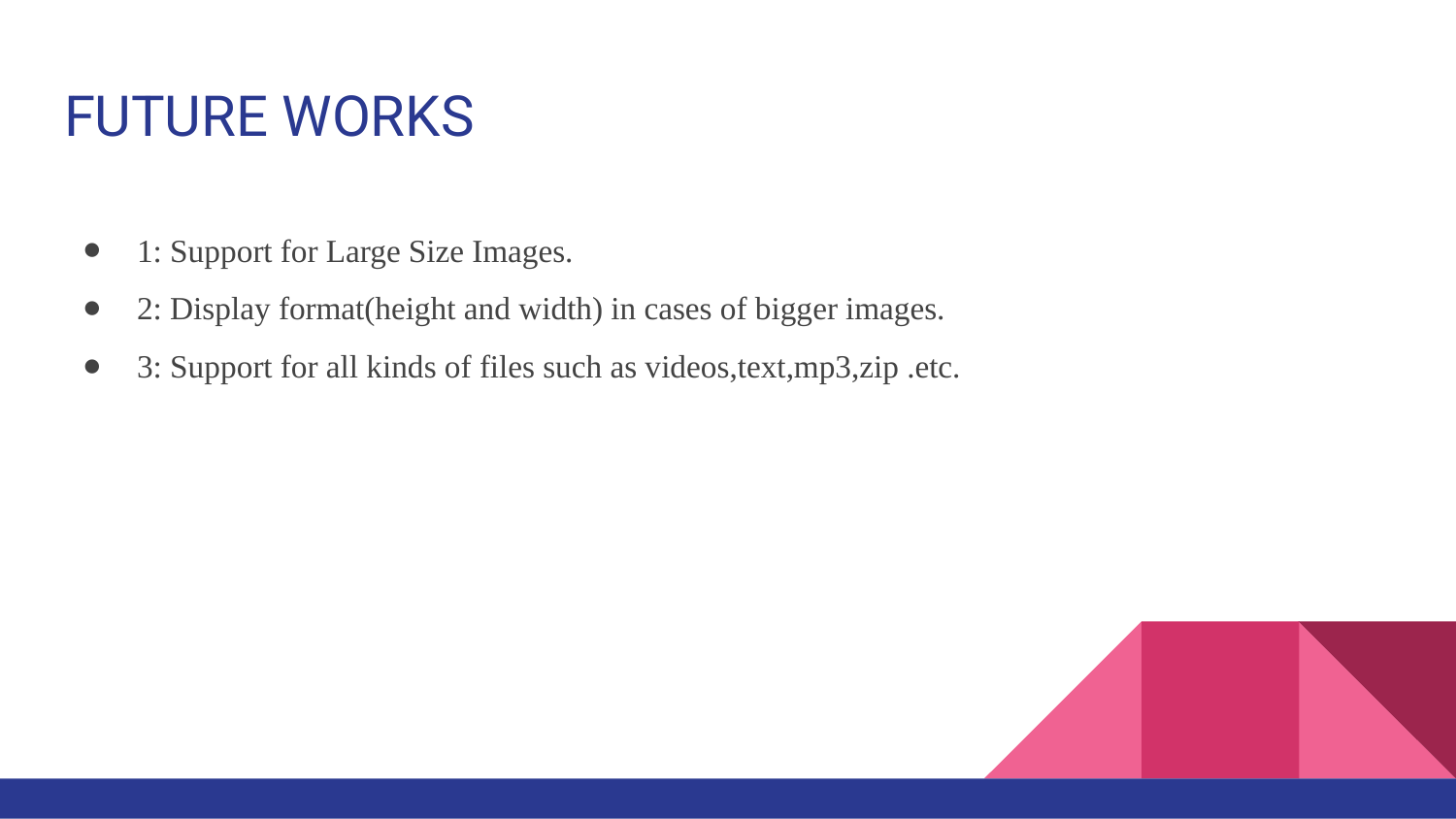

# FUTURE WORKS
1: Support for Large Size Images.
2: Display format(height and width) in cases of bigger images.
3: Support for all kinds of files such as videos,text,mp3,zip .etc.